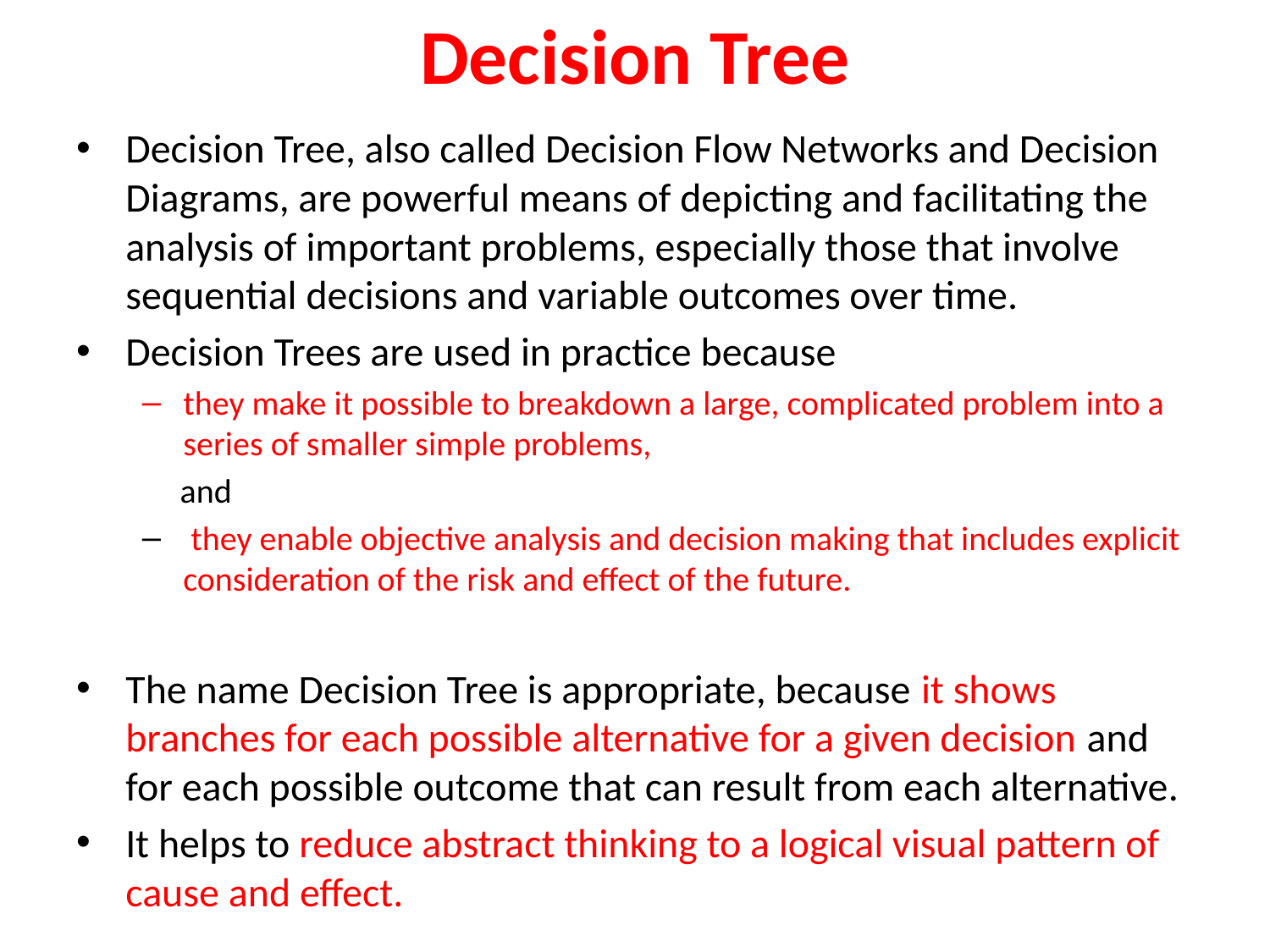

# Decision Tree
Decision Tree, also called Decision Flow Networks and Decision Diagrams, are powerful means of depicting and facilitating the analysis of important problems, especially those that involve sequential decisions and variable outcomes over time.
Decision Trees are used in practice because
they make it possible to breakdown a large, complicated problem into a series of smaller simple problems,
     and
 they enable objective analysis and decision making that includes explicit consideration of the risk and effect of the future.

The name Decision Tree is appropriate, because it shows branches for each possible alternative for a given decision and for each possible outcome that can result from each alternative.
It helps to reduce abstract thinking to a logical visual pattern of cause and effect.